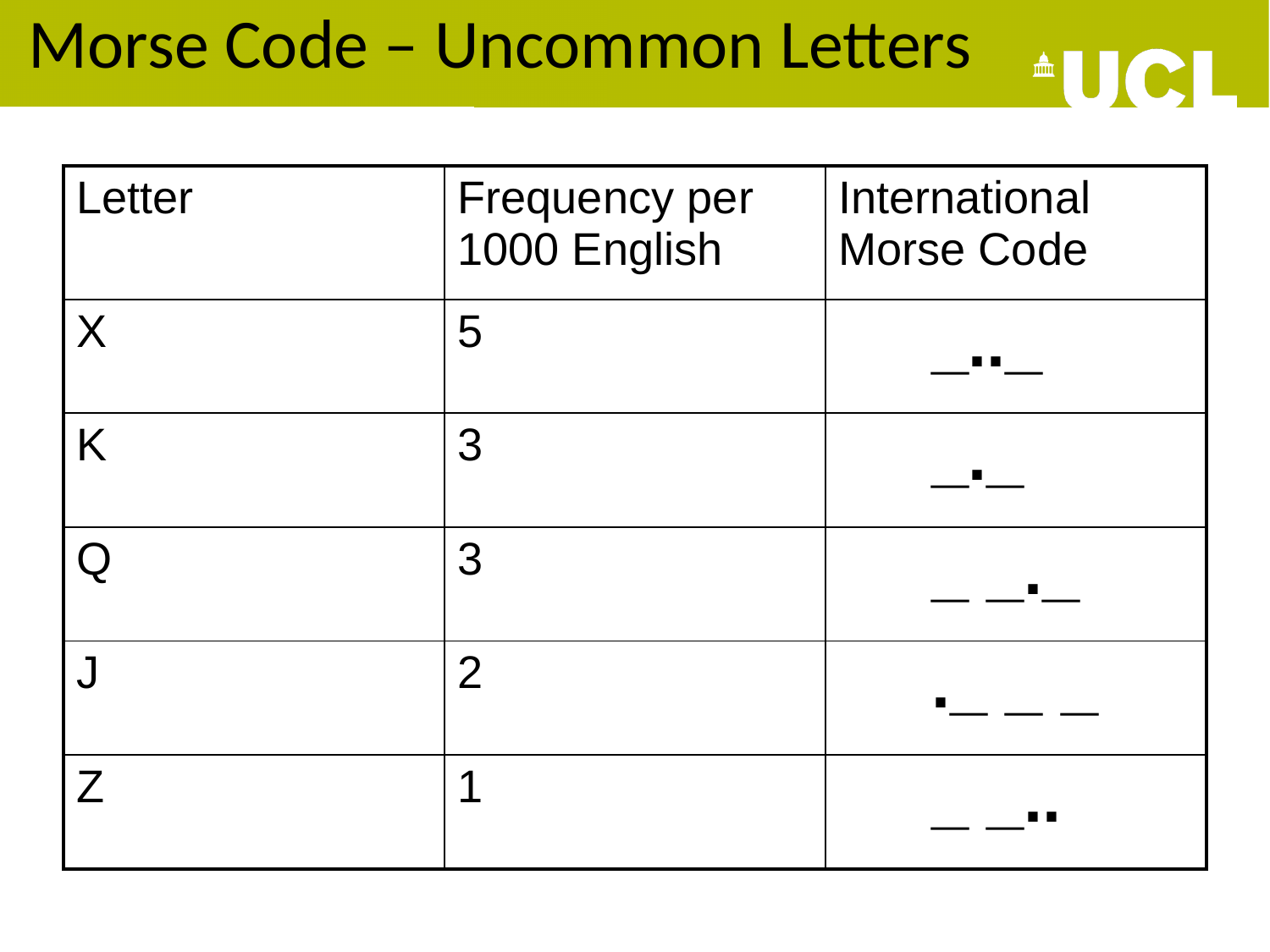

Morse Code – Uncommon Letters
| Letter | Frequency per 1000 English | International Morse Code |
| --- | --- | --- |
| X | 5 | \_..\_ |
| K | 3 | \_.\_ |
| Q | 3 | \_ \_.\_ |
| J | 2 | .\_ \_ \_ |
| Z | 1 | \_ \_.. |